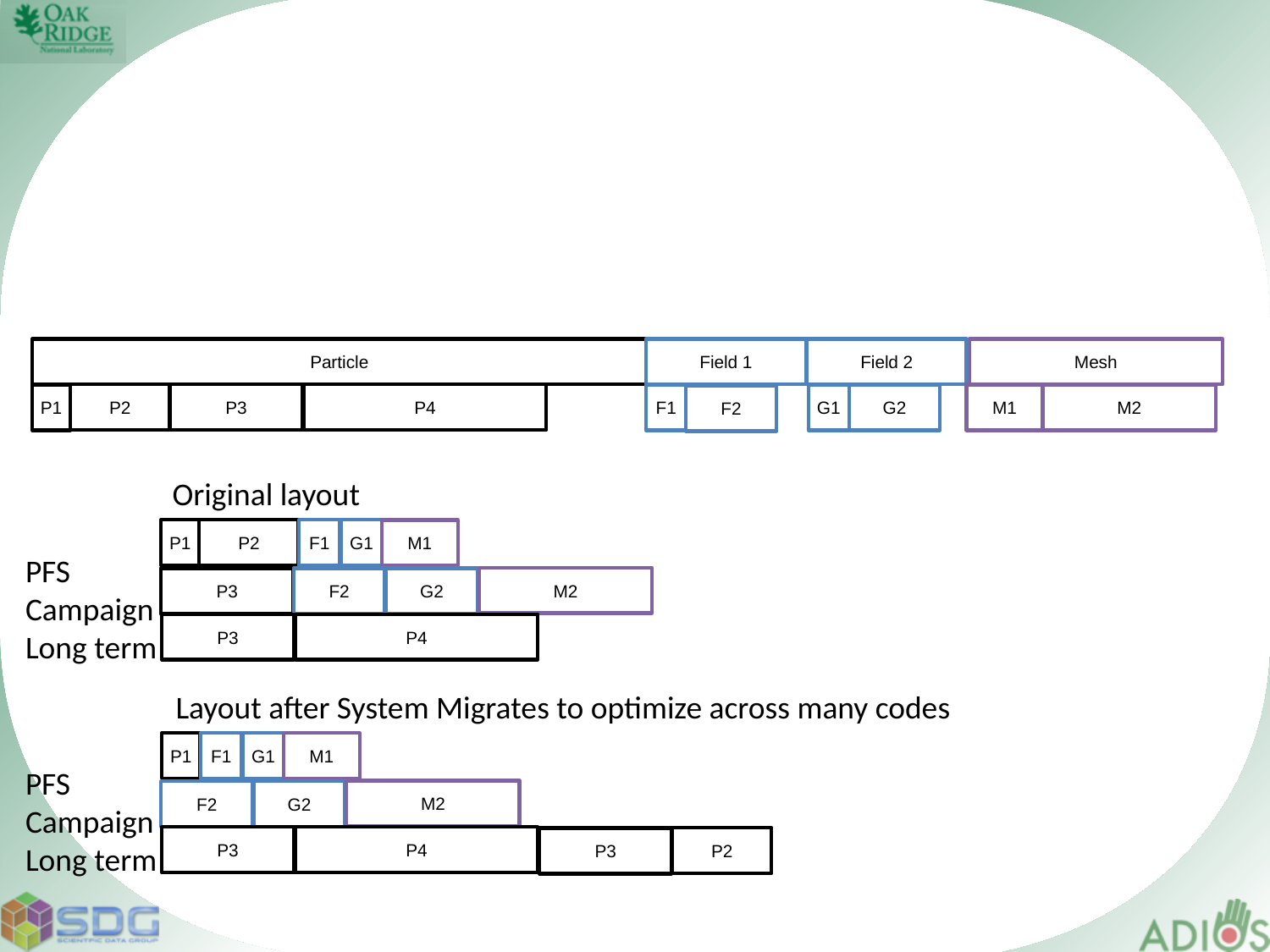

#
Particle
Field 1
Field 2
Mesh
P2
P3
P4
P1
F1
G1
G2
M1
M2
F2
Original layout
P2
P1
F1
G1
M1
PFS
Campaign
Long term
M2
P3
F2
G2
P3
P4
Layout after System Migrates to optimize across many codes
P1
F1
G1
M1
PFS
Campaign
Long term
M2
F2
G2
P3
P4
P2
P3